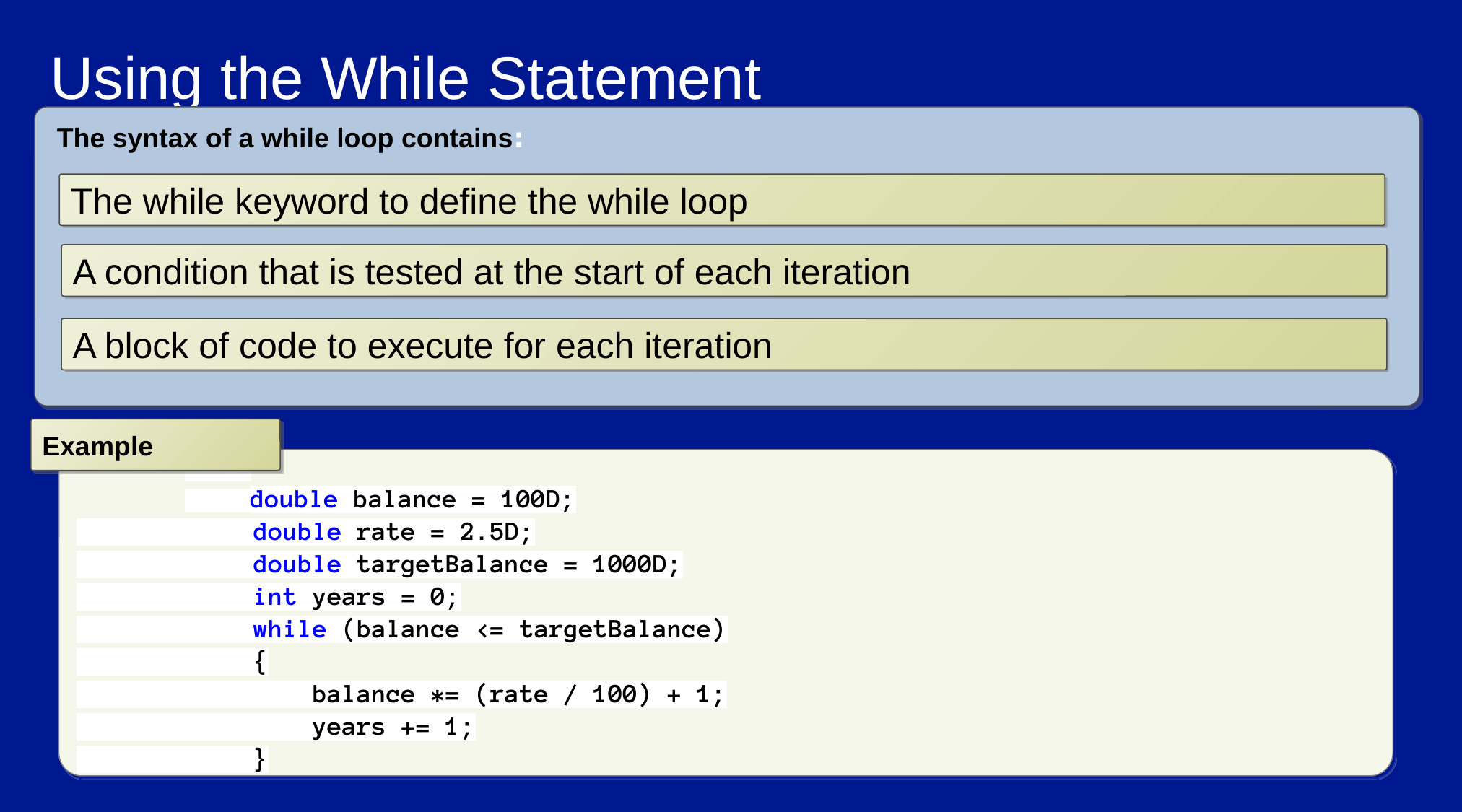

# Using the While Statement

The syntax of a while loop contains:
The while keyword to define the while loop
A condition that is tested at the start of each iteration
A block of code to execute for each iteration
Example

	     double balance = 100D;
            double rate = 2.5D;
            double targetBalance = 1000D;
            int years = 0;
            while (balance <= targetBalance)
            {
                balance *= (rate / 100) + 1;
                years += 1;
            }